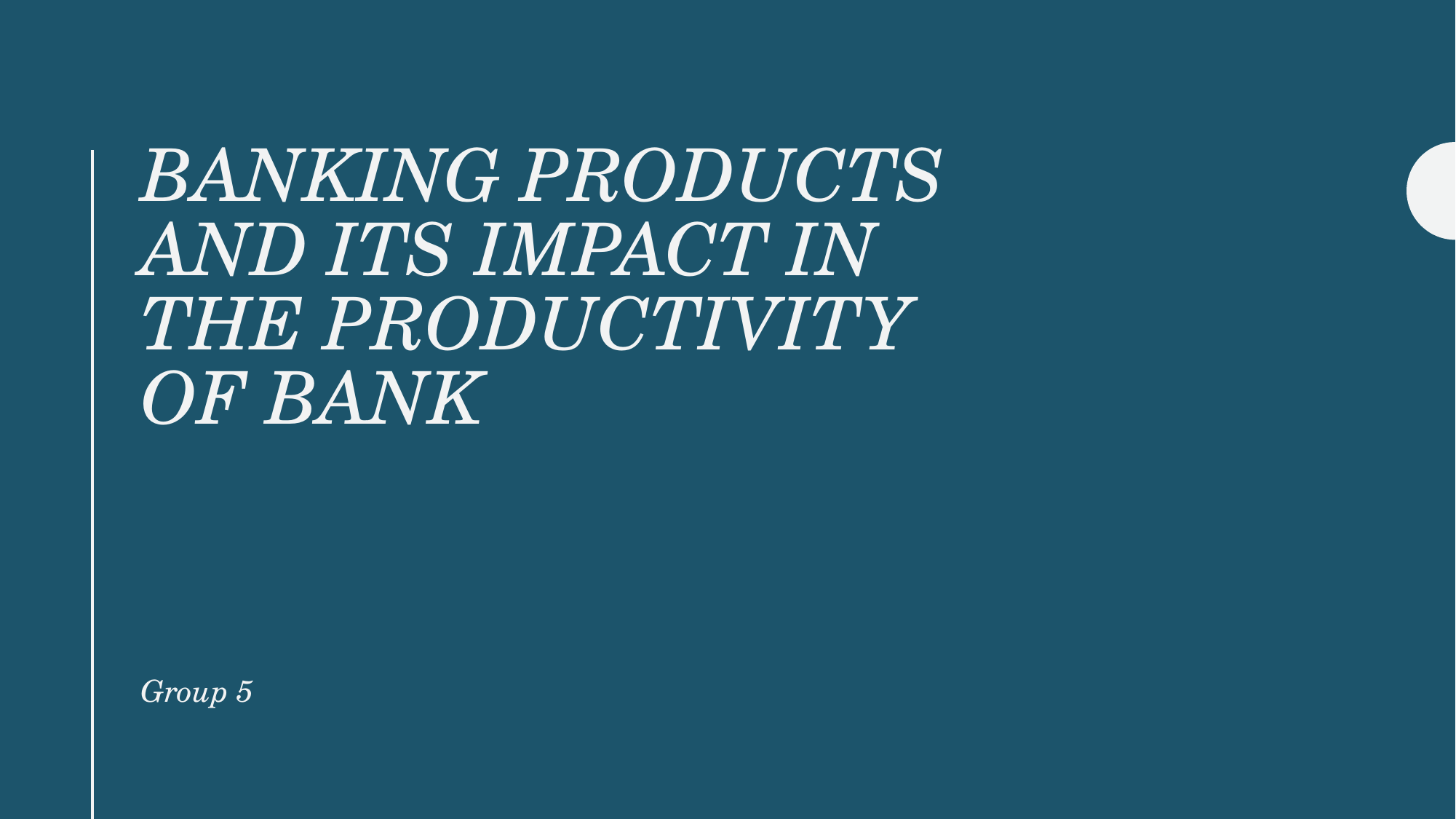

# Banking products and its impact in the productivity of bank
Group 5